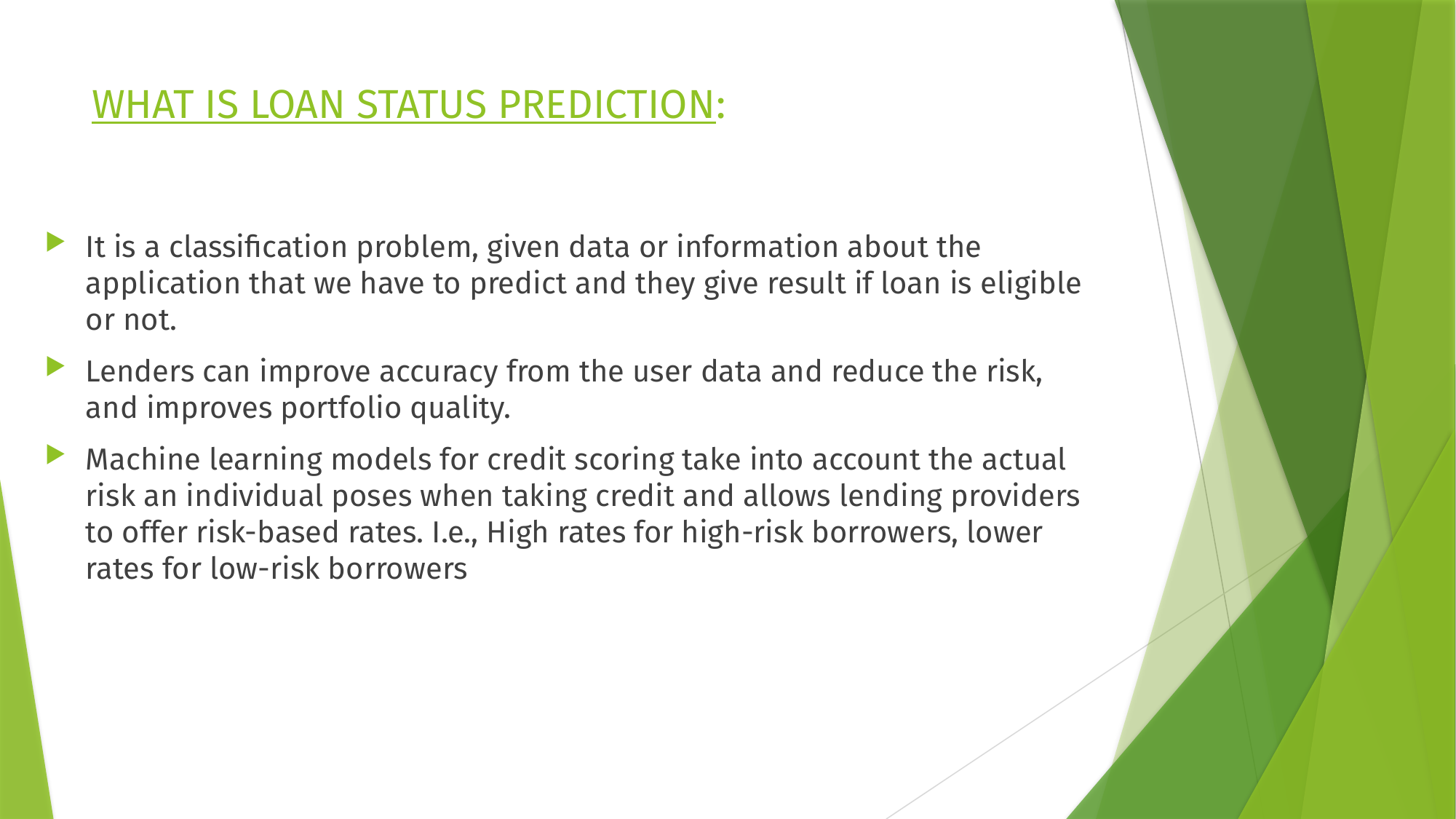

# WHAT IS LOAN STATUS PREDICTION:
It is a classification problem, given data or information about the application that we have to predict and they give result if loan is eligible or not.
Lenders can improve accuracy from the user data and reduce the risk, and improves portfolio quality.
Machine learning models for credit scoring take into account the actual risk an individual poses when taking credit and allows lending providers to offer risk-based rates. I.e., High rates for high-risk borrowers, lower rates for low-risk borrowers